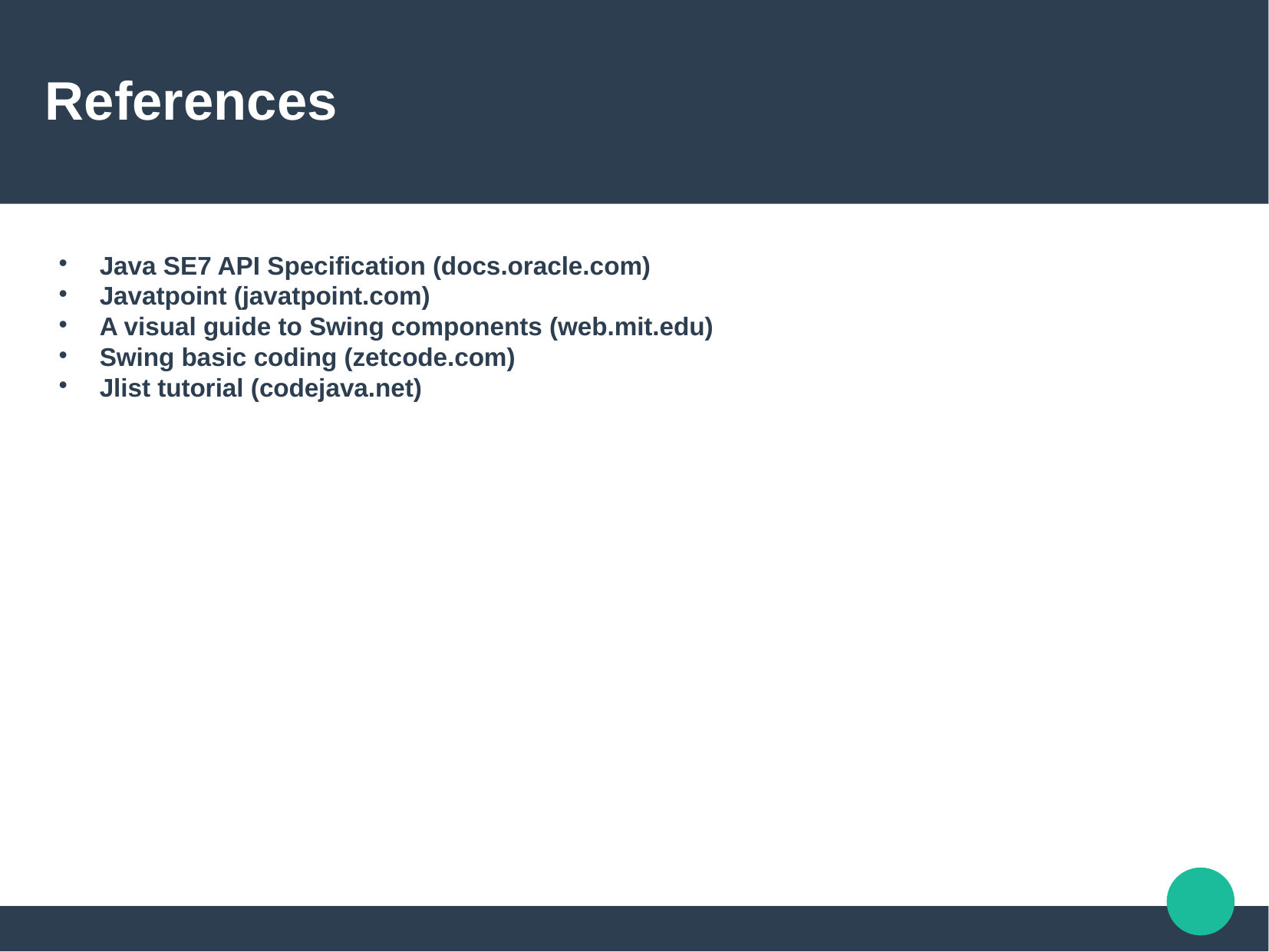

References
Java SE7 API Specification (docs.oracle.com)
Javatpoint (javatpoint.com)
A visual guide to Swing components (web.mit.edu)
Swing basic coding (zetcode.com)
Jlist tutorial (codejava.net)